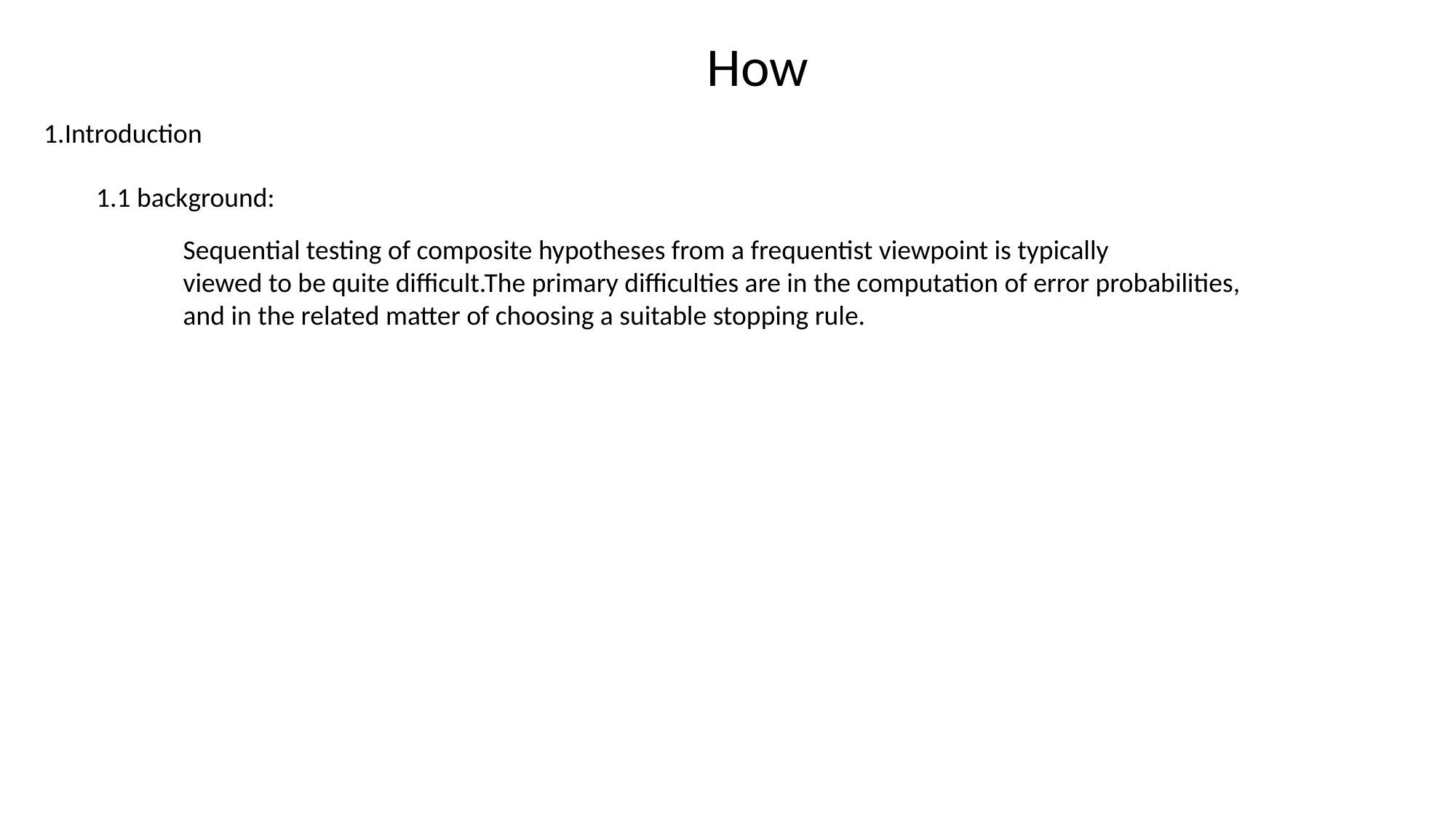

How
1.Introduction
1.1 background:
Sequential testing of composite hypotheses from a frequentist viewpoint is typically
viewed to be quite difficult.The primary difficulties are in the computation of error probabilities,
and in the related matter of choosing a suitable stopping rule.